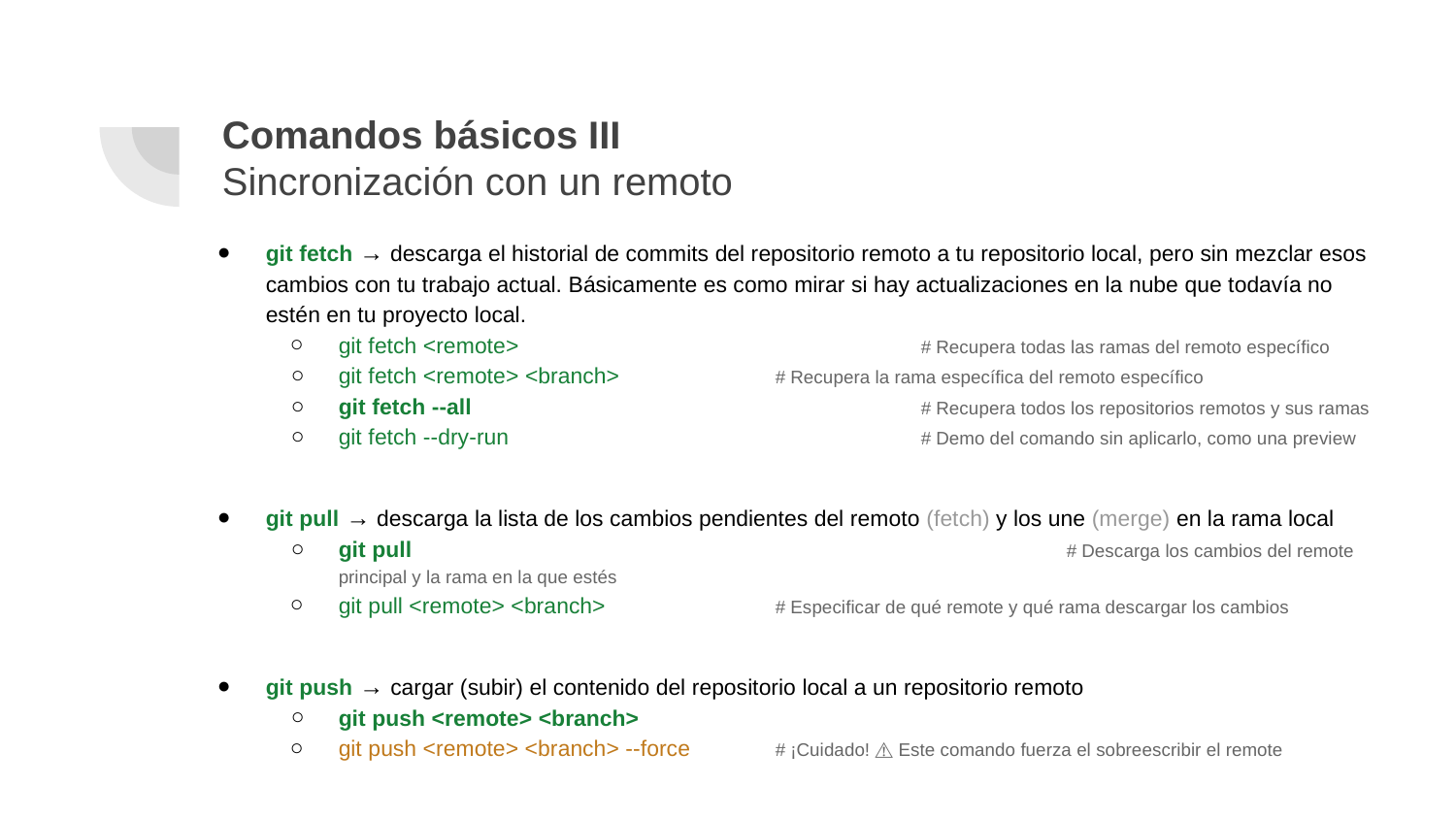

# Comandos básicos III
Sincronización con un remoto
git fetch → descarga el historial de commits del repositorio remoto a tu repositorio local, pero sin mezclar esos cambios con tu trabajo actual. Básicamente es como mirar si hay actualizaciones en la nube que todavía no estén en tu proyecto local.
git fetch <remote>			# Recupera todas las ramas del remoto específico
git fetch <remote> <branch>		# Recupera la rama específica del remoto específico
git fetch --all				# Recupera todos los repositorios remotos y sus ramas
git fetch --dry-run 			# Demo del comando sin aplicarlo, como una preview
git pull → descarga la lista de los cambios pendientes del remoto (fetch) y los une (merge) en la rama local
git pull					# Descarga los cambios del remote principal y la rama en la que estés
git pull <remote> <branch>		# Especificar de qué remote y qué rama descargar los cambios
git push → cargar (subir) el contenido del repositorio local a un repositorio remoto
git push <remote> <branch>
git push <remote> <branch> --force	# ¡Cuidado! ⚠️ Este comando fuerza el sobreescribir el remote